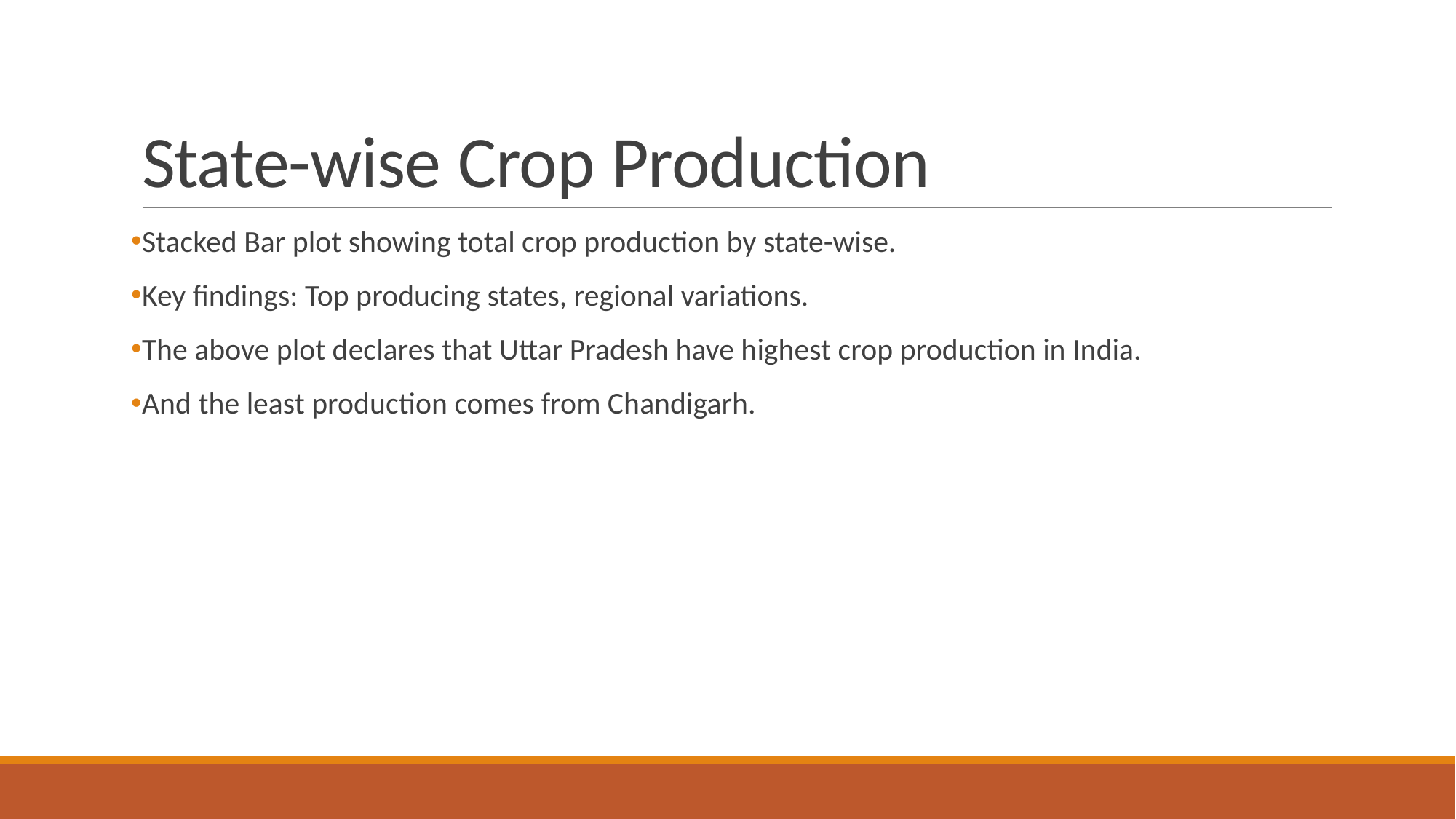

# State-wise Crop Production
Stacked Bar plot showing total crop production by state-wise.
Key findings: Top producing states, regional variations.
The above plot declares that Uttar Pradesh have highest crop production in India.
And the least production comes from Chandigarh.